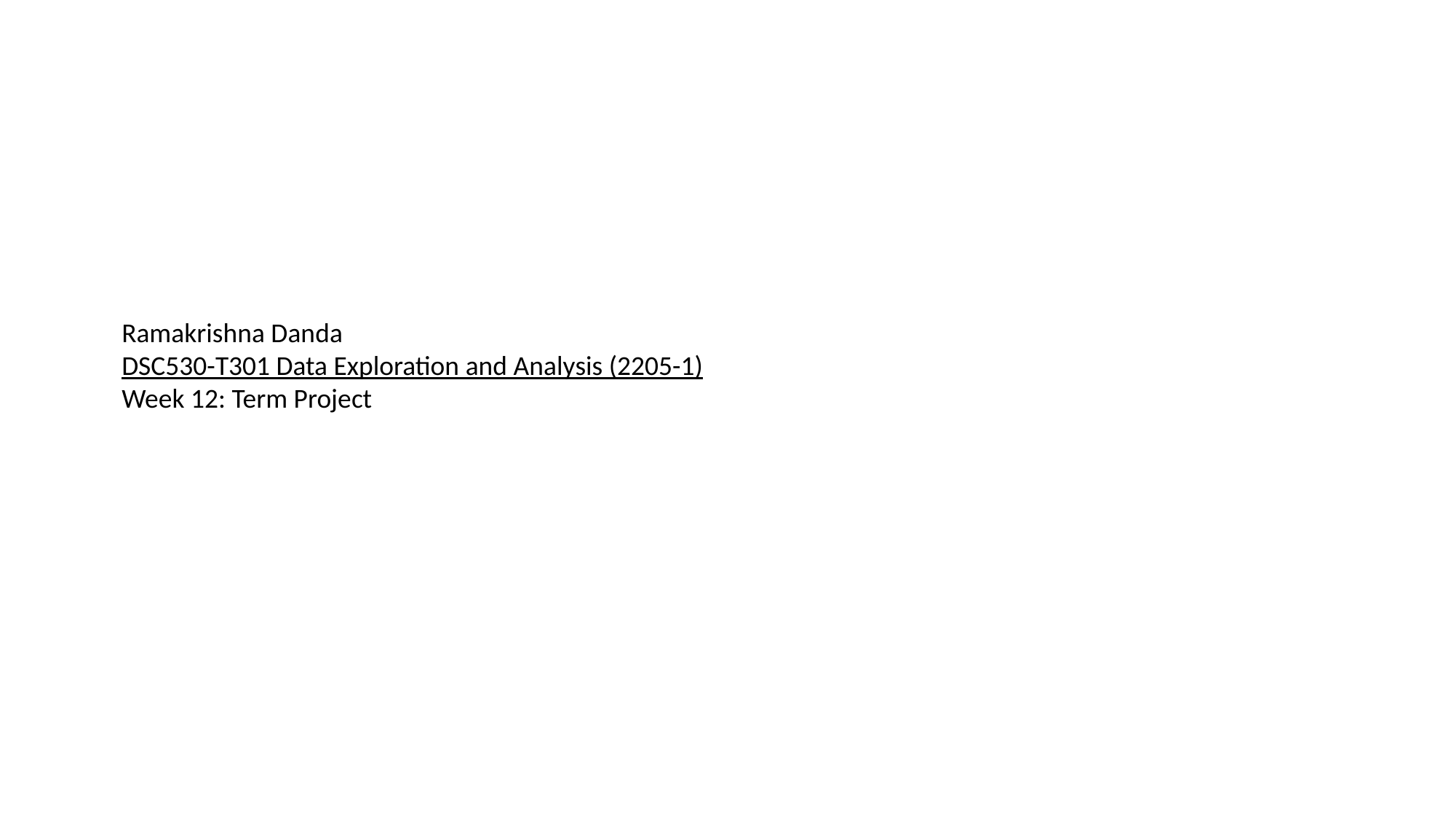

Ramakrishna Danda
DSC530-T301 Data Exploration and Analysis (2205-1)
Week 12: Term Project